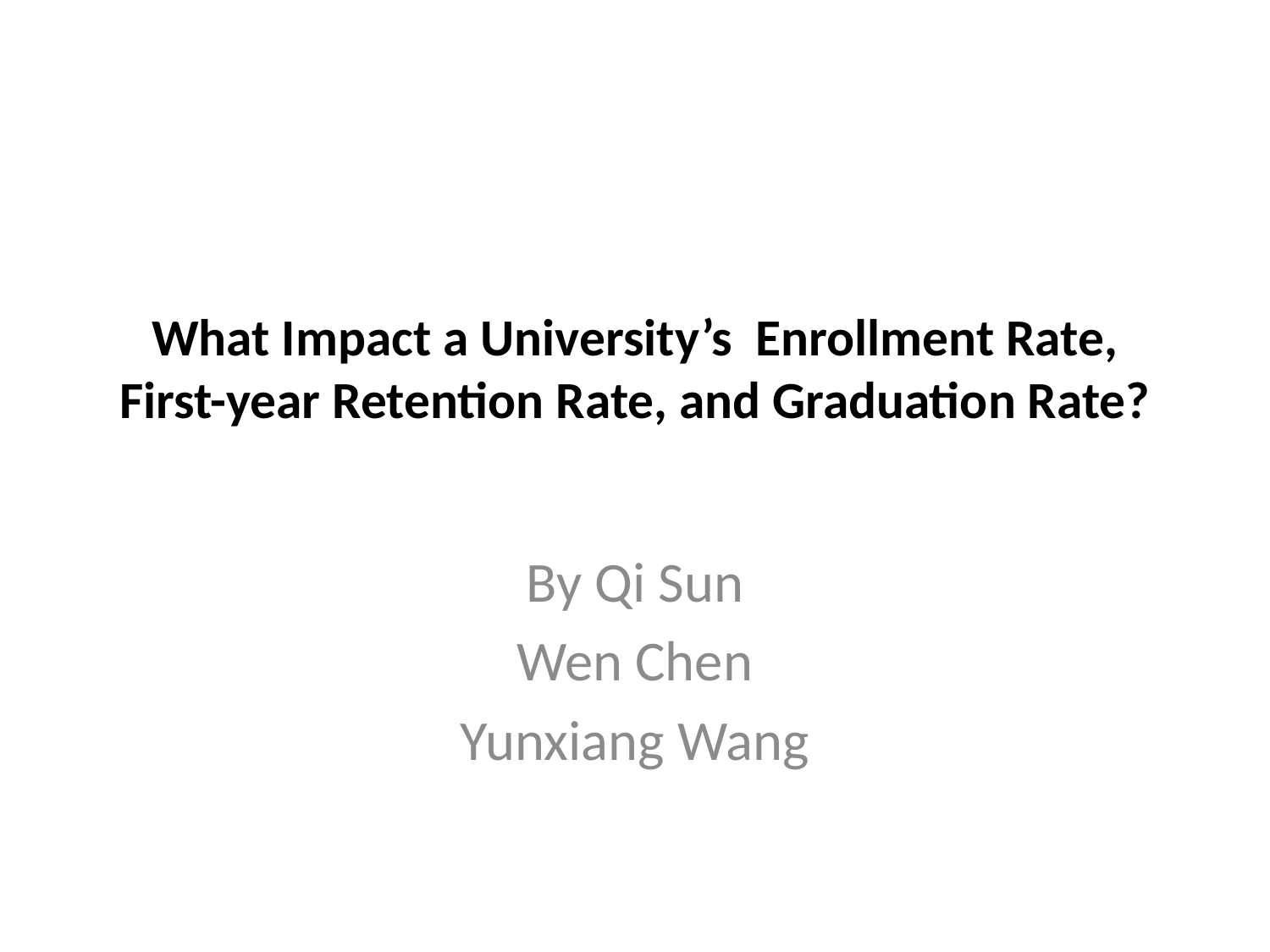

# What Impact a University’s  Enrollment Rate, First-year Retention Rate, and Graduation Rate?
By Qi Sun
Wen Chen
Yunxiang Wang